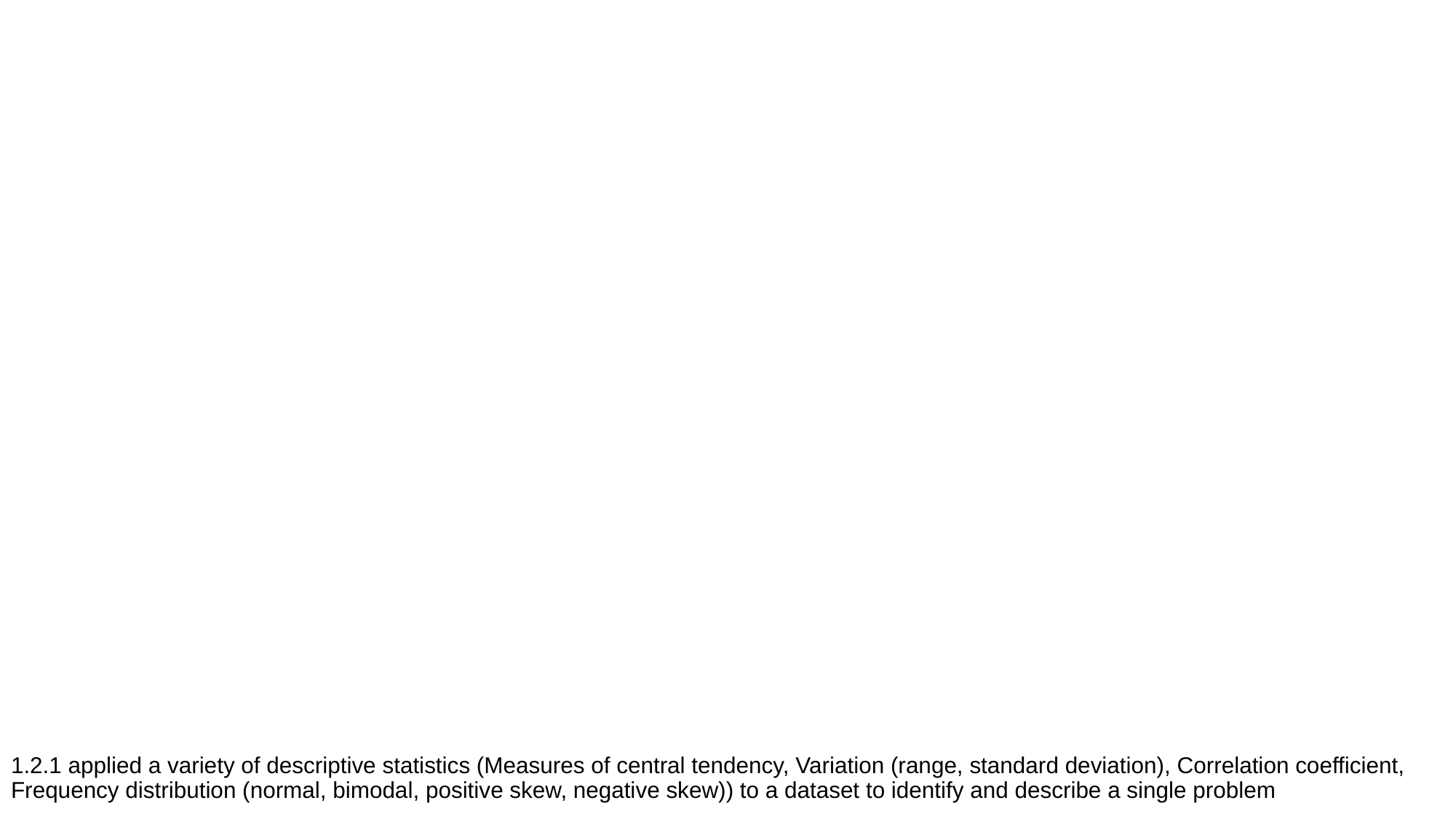

#

1.2.1 applied a variety of descriptive statistics (Measures of central tendency, Variation (range, standard deviation), Correlation coefficient, Frequency distribution (normal, bimodal, positive skew, negative skew)) to a dataset to identify and describe a single problem